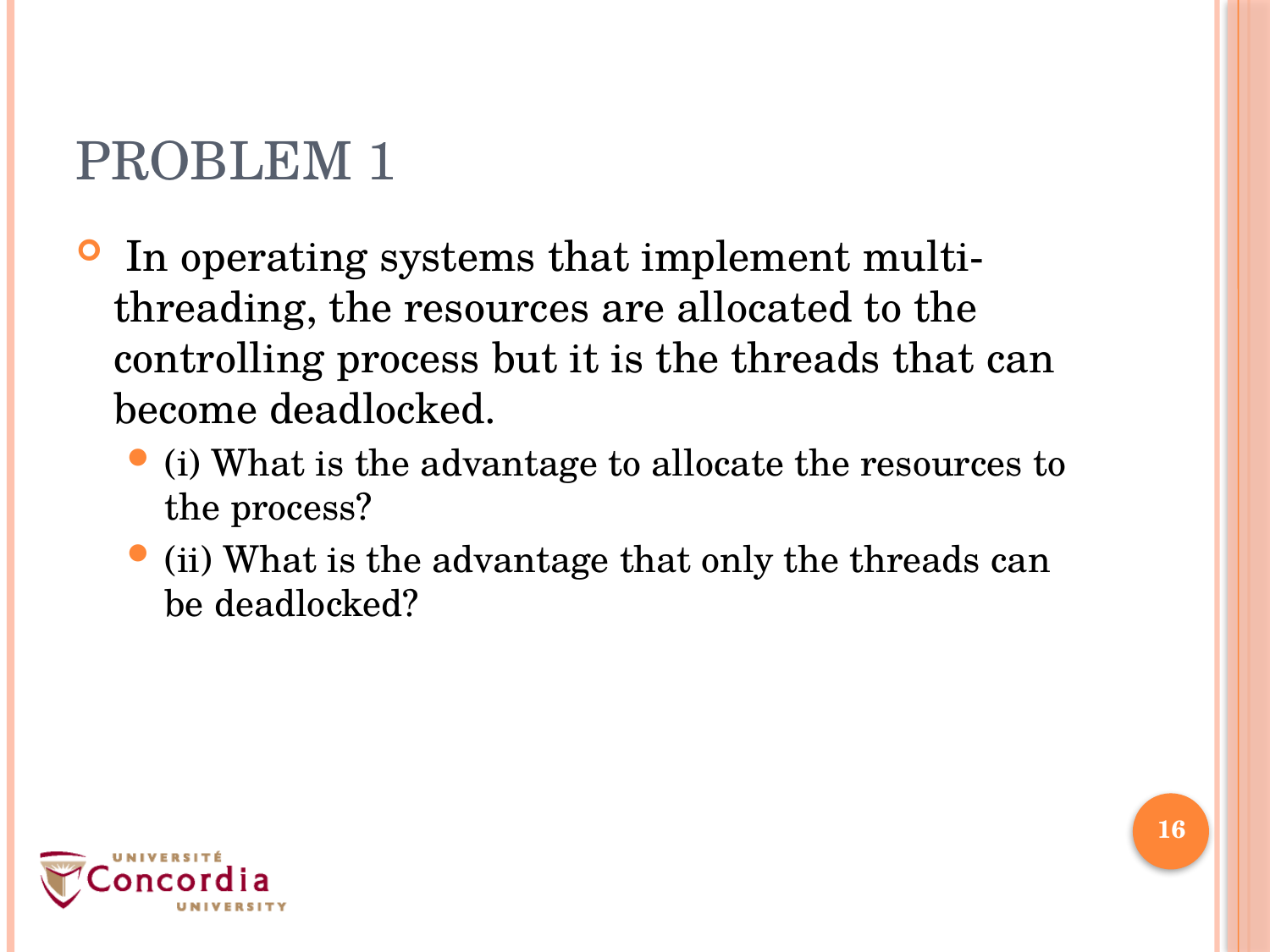

# Problem 1
 In operating systems that implement multi-threading, the resources are allocated to the controlling process but it is the threads that can become deadlocked.
(i) What is the advantage to allocate the resources to the process?
(ii) What is the advantage that only the threads can be deadlocked?

16